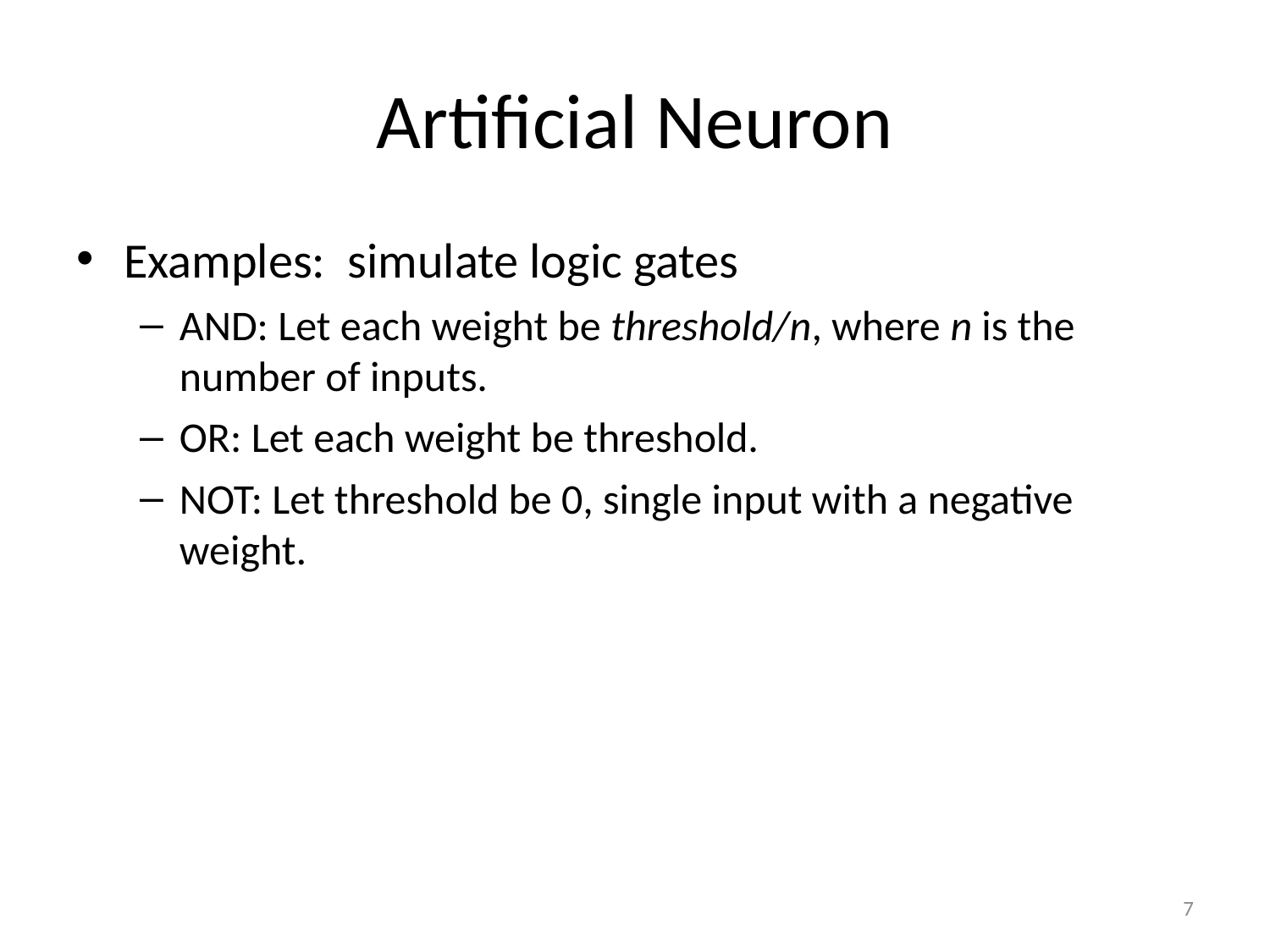

# Artificial Neuron
Examples:  simulate logic gates
AND: Let each weight be threshold/n, where n is the number of inputs.
OR: Let each weight be threshold.
NOT: Let threshold be 0, single input with a negative weight.

7